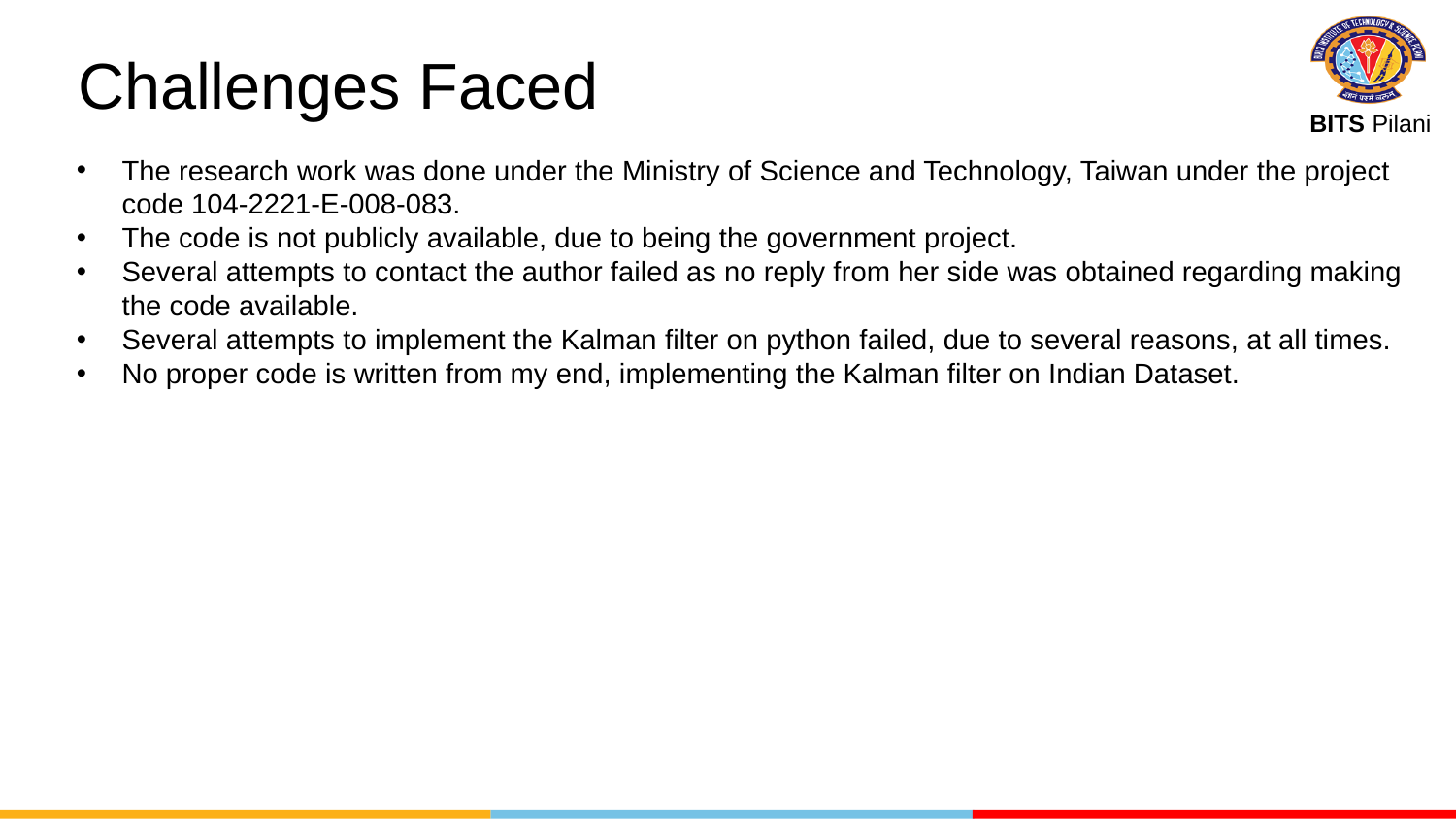

# Challenges Faced
The research work was done under the Ministry of Science and Technology, Taiwan under the project code 104-2221-E-008-083.
The code is not publicly available, due to being the government project.
Several attempts to contact the author failed as no reply from her side was obtained regarding making the code available.
Several attempts to implement the Kalman filter on python failed, due to several reasons, at all times.
No proper code is written from my end, implementing the Kalman filter on Indian Dataset.